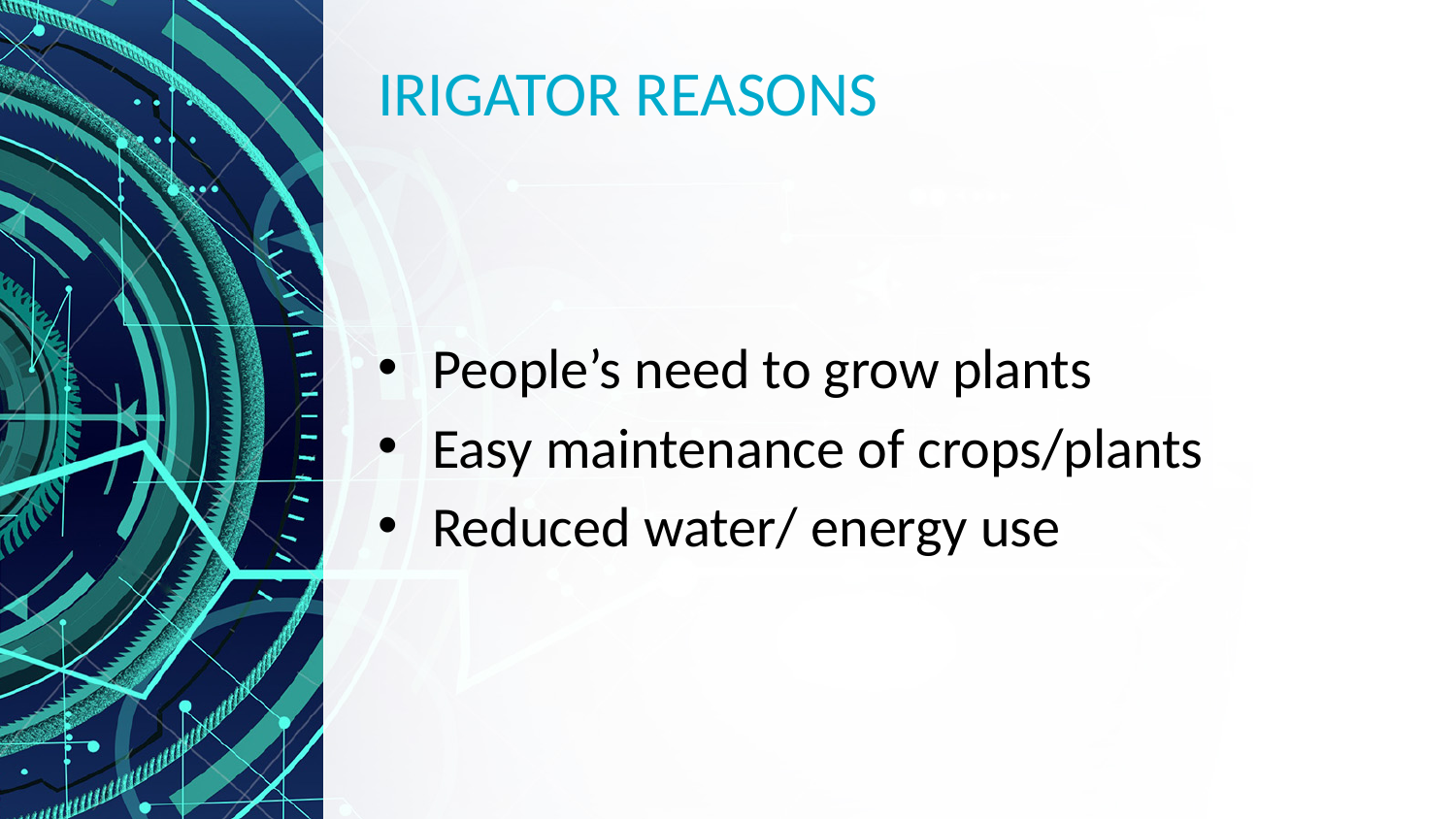

# IRIGATOR REASONS

People’s need to grow plants
Easy maintenance of crops/plants
Reduced water/ energy use